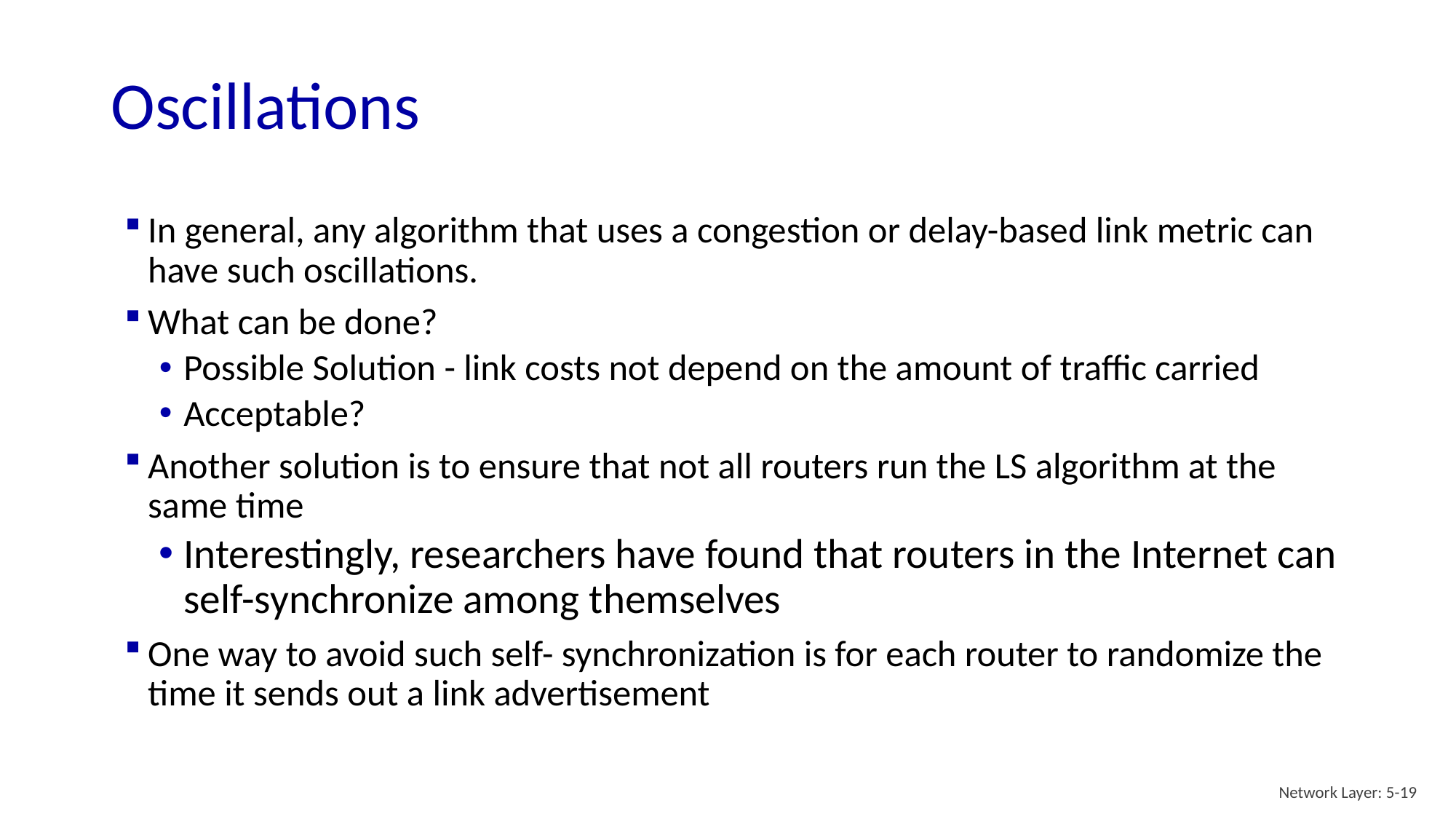

# Oscillations
In general, any algorithm that uses a congestion or delay-based link metric can have such oscillations.
What can be done?
Possible Solution - link costs not depend on the amount of traffic carried
Acceptable?
Another solution is to ensure that not all routers run the LS algorithm at the same time
Interestingly, researchers have found that routers in the Internet can self-synchronize among themselves
One way to avoid such self- synchronization is for each router to randomize the time it sends out a link advertisement

Network Layer: 5-19